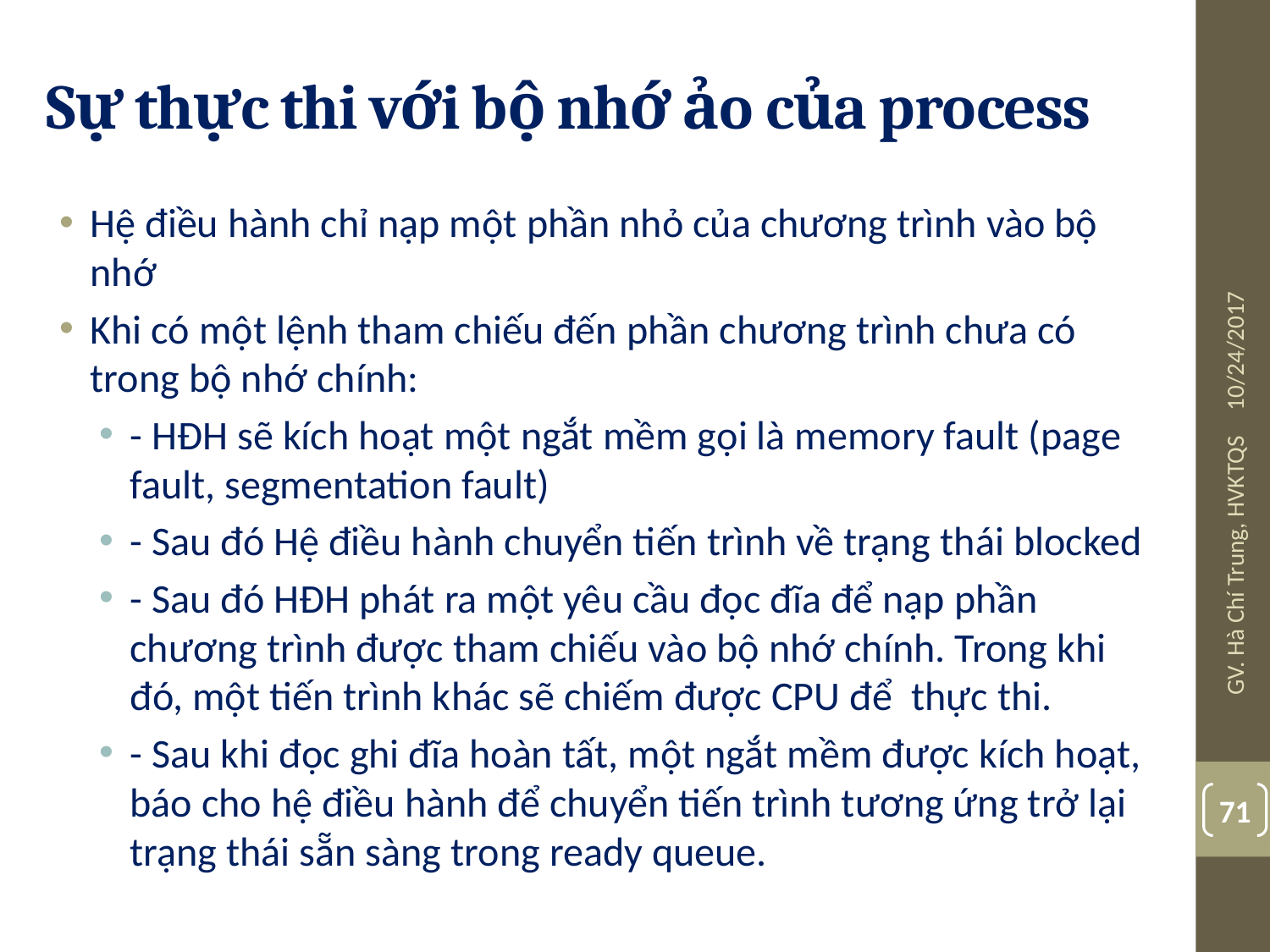

# Sự thực thi với bộ nhớ ảo của process
Hệ điều hành chỉ nạp một phần nhỏ của chương trình vào bộ nhớ
Khi có một lệnh tham chiếu đến phần chương trình chưa có trong bộ nhớ chính:
- HĐH sẽ kích hoạt một ngắt mềm gọi là memory fault (page fault, segmentation fault)
- Sau đó Hệ điều hành chuyển tiến trình về trạng thái blocked
- Sau đó HĐH phát ra một yêu cầu đọc đĩa để nạp phần chương trình được tham chiếu vào bộ nhớ chính. Trong khi đó, một tiến trình khác sẽ chiếm được CPU để  thực thi.
- Sau khi đọc ghi đĩa hoàn tất, một ngắt mềm được kích hoạt, báo cho hệ điều hành để chuyển tiến trình tương ứng trở lại trạng thái sẵn sàng trong ready queue.

10/24/2017
GV. Hà Chí Trung, HVKTQS
71